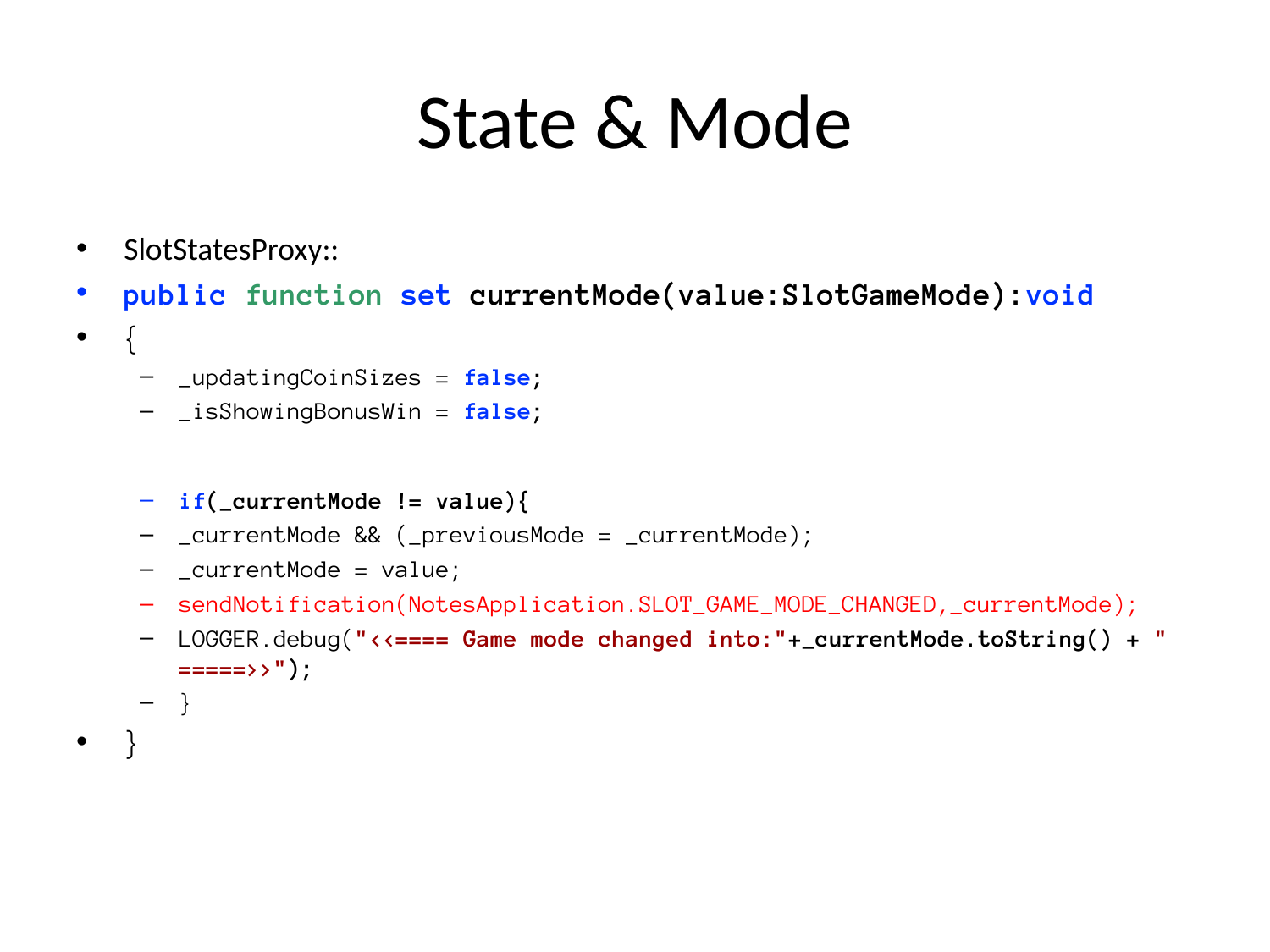

# State & Mode
SlotStatesProxy::
public function set currentMode(value:SlotGameMode):void
{
_updatingCoinSizes = false;
_isShowingBonusWin = false;

if(_currentMode != value){
_currentMode && (_previousMode = _currentMode);
_currentMode = value;
sendNotification(NotesApplication.SLOT_GAME_MODE_CHANGED,_currentMode);
LOGGER.debug("<<==== Game mode changed into:"+_currentMode.toString() + " =====>>");
}
}